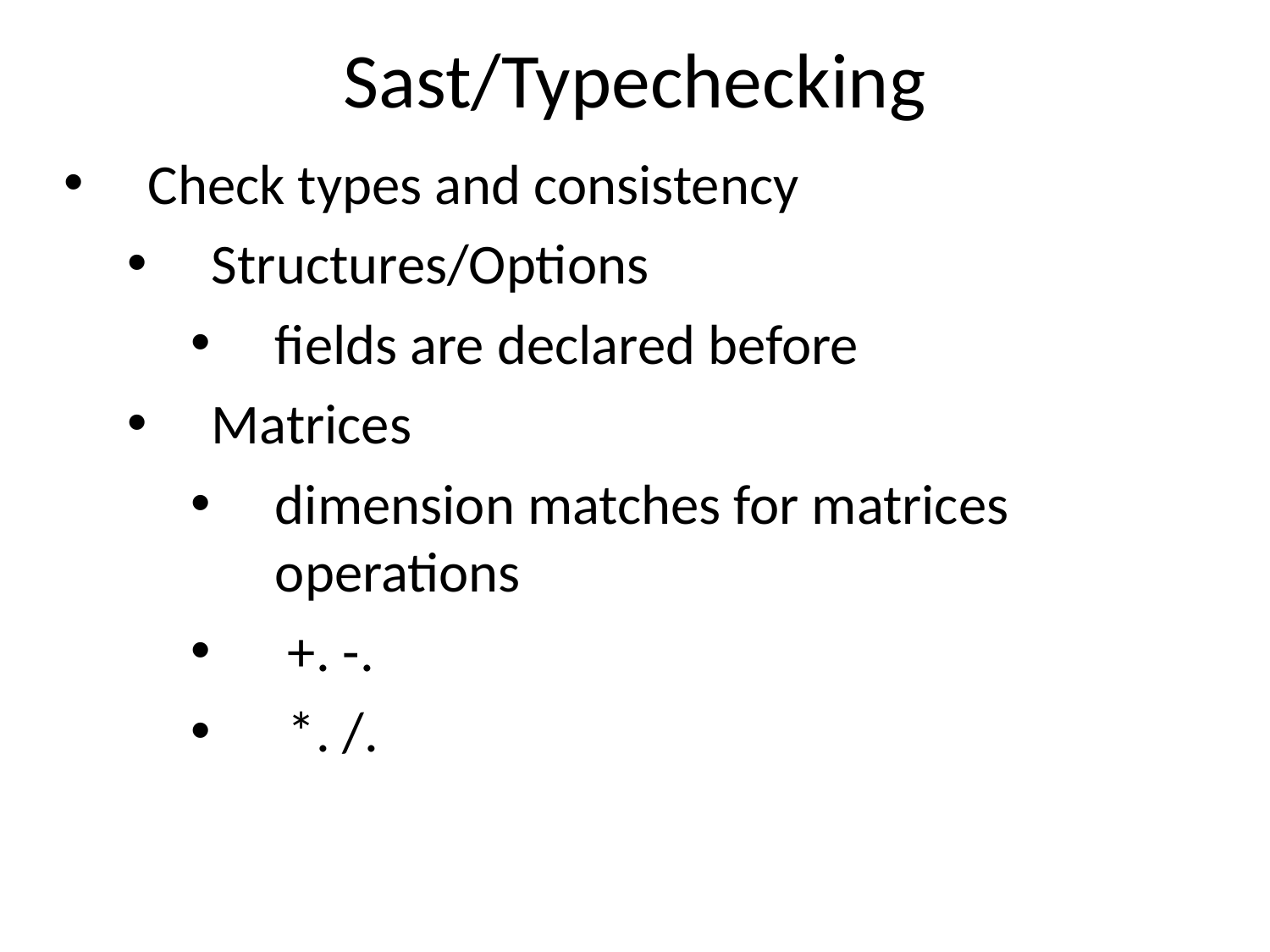

# Sast/Typechecking
Check types and consistency
Structures/Options
fields are declared before
Matrices
dimension matches for matrices operations
 +. -.
 *. /.